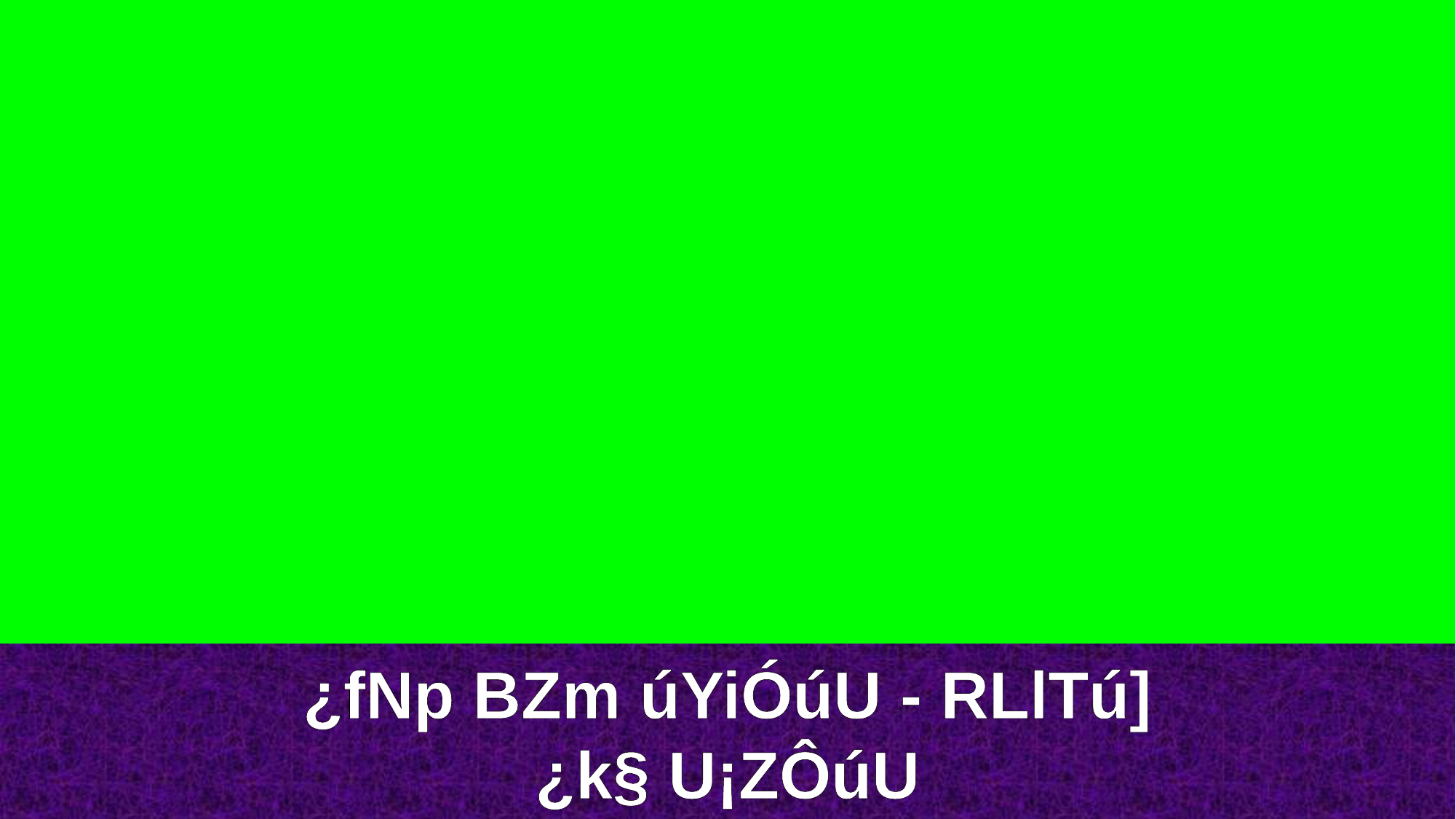

¿fNp BZm úYiÓúU - RLlTú]
¿k§ U¡ZÔúU